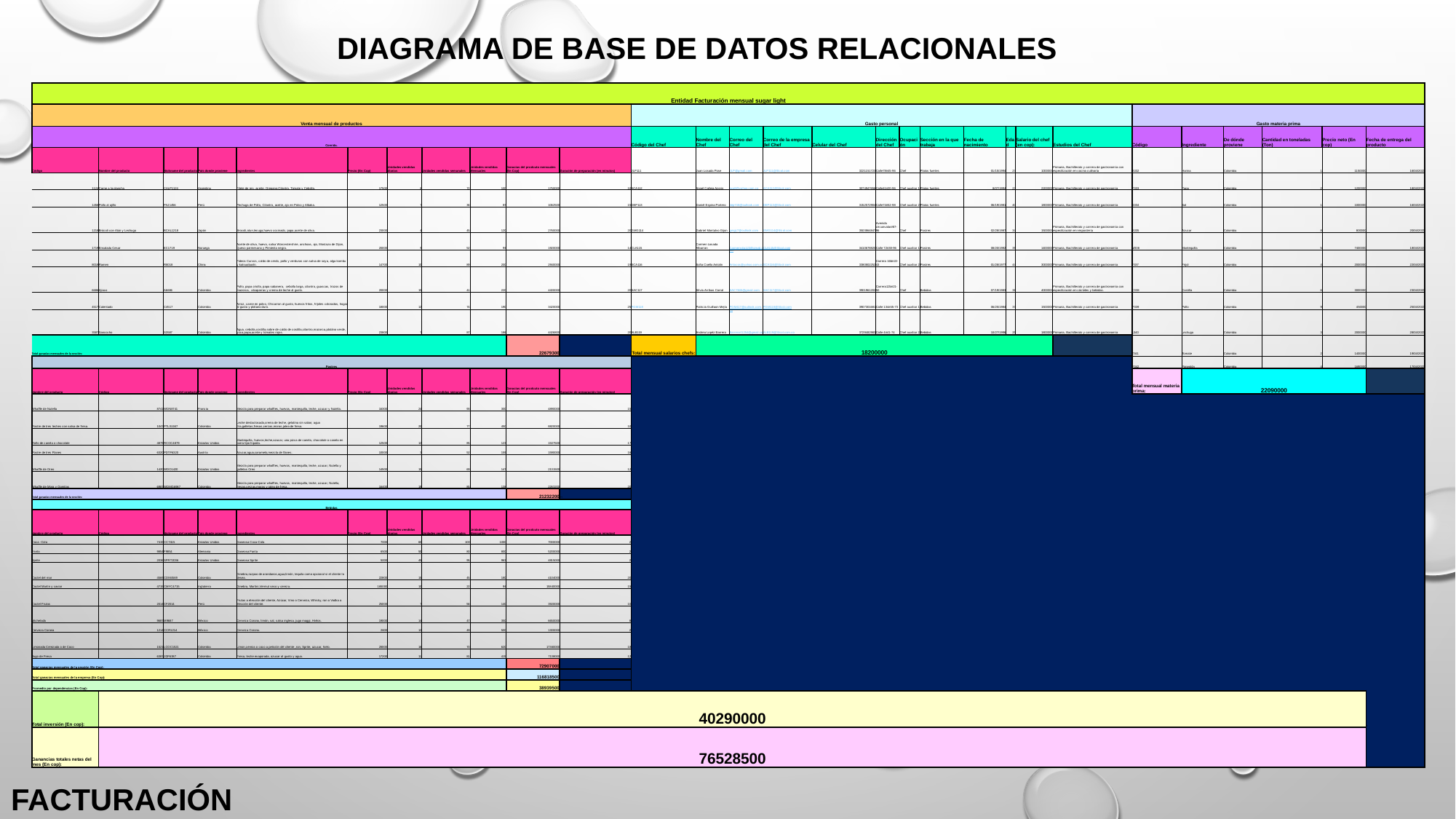

# Diagrama de base de datos relacionales
| Entidad Facturación mensual sugar light |  |  |  |  |  |  |  |  |  |  |  |  |  |  |  |  |  |  |  |  |  |  |  |  |  |  |  |  |
| --- | --- | --- | --- | --- | --- | --- | --- | --- | --- | --- | --- | --- | --- | --- | --- | --- | --- | --- | --- | --- | --- | --- | --- | --- | --- | --- | --- | --- |
| Venta mensual de productos |  |  |  |  |  |  |  |  |  |  | Gasto personal |  |  |  |  |  |  |  |  |  |  |  | Gasto materia prima |  |  |  |  |  |
| Comida. |  |  |  |  |  |  |  |  |  |  | Código del Chef | Nombre del Chef | Correo del Chef | Correo de la empresa del Chef | Celular del Chef | Dirección del Chef | Ocupación | Sección en la que trabaja | Fecha de nacimiento | Edad | Salario del chef (en cop): | Estudios del Chef | Código | Ingrediente | De dónde proviene | Cantidad en toneladas (Ton) | Precio neto (En cop) | Fecha de entrega del producto |
| Código | Nombre del producto | Nickname del producto | País donde proviene | Ingredientes | Precio (En Cop) | Unidades vendidas diarias | Unidades vendidas semanales | Unidades vendidas Mensuales | Ganacias del prodcuto mensuales (En Cop) | Duración de preparación (en minutos) | JLP111 | Juan Losada Pose | JLP@gmail.com | JLP111@Slcol.com | 3221151723 | Calle78#45-96 | Chef | Platos fuertes | 01/15/1994 | 27 | 1000000 | Primaria, Bachillerato y carrera de gastronomía con especilización en cocina culinaria | A332 | Harina | Colombia | 1 | 1150000 | 16/04/2021 |
| 1124 | Carne a la plancha | CALP1124 | Argentina | Filete de res, aceite, Oregano,Cilantro, Tomate y Cebolla. | 17500 | 8 | 72 | 100 | 1750000 | 10 | ACA112 | Angel Calleja Azorin | aca8@yahoo.com.co | ACA112@Slcol.com | 3074947656 | Calle41#20-96 | Chef auxiliar 1 | Platos fuertes | 8/07/1994 | 27 | 2200000 | Primaria, Bachillerato y carrera de gastronomía | P333 | Papa | Colombia | 2 | 1200000 | 18/04/2021 |
| 1456 | Pollo al ajillo | PAJ1456 | Perú | Pechuga de Pollo, Cilantro, aceite, ajo en Polvo y Albaka. | 12500 | 7 | 36 | 85 | 1062500 | 15 | DEP113 | Daniel Espina Portero | dep748@outlook.com | DEP113@Slcol.com | 3152572904 | Calle74#52-98 | Chef auxiliar 2 | Platos fuertes | 06/19/1981 | 40 | 1800000 | Primaria, Bachillerato y carrera de gastronomía | S334 | Sal | Colombia | 1 | 1000000 | 16/04/2021 |
| 1218 | Brócoli con Atún y Lechuga | BCAL1218 | Japón | Brocoli,atun,lecuga,huevo cocinado, papa,aceite de oliva. | 23000 | 4 | 45 | 120 | 2760000 | 20 | GMG114 | Gabriel Montalvo Gijon | gmgij7@outlook.com | GMG114@Slcol.com | 3503864847 | Avenida circunvalar#87-96 | Chef | Postres | 02/28/1987 | 34 | 1500000 | Primaria, Bachillerato y carrera de gastronomía con especilización en respostería | A335 | Azucar | Colombia | 8 | 800000 | 20/04/2021 |
| 1719 | Ensalada Cesar | EC1719 | Noruega | Aceite de oliva, huevo, salsa Worcestershire, anchoas, ajo, Mostaza de Dijon, Queso parmesano y Pimienta negra. | 20000 | 9 | 52 | 96 | 1920000 | 14 | CLA115 | Carmen Losada Albarran | Carmensita123@gmail.com | CLA115@Slcol.com | 3410678820 | Calle 72#38-96 | Chef auxiliar 1 | Postres | 08/20/1982 | 39 | 1400000 | Primaria, Bachillerato y carrera de gastronomía | M336 | Mantequilla | Colombia | 5 | 7400000 | 18/04/2021 |
| 8018 | Ramen | R8018 | China | Fideos Curvos, caldo de cerdo, pollo y verduras con salsa de soya, alga kombu y katsuobushi. | 14700 | 10 | 89 | 200 | 2940000 | 19 | SCA116 | Sofia Coello Antolin | Antocos@yahoo.com.co | SCA116@Slcol.com | 3380802252 | Carrera 16b#22-43 | Chef auxiliar 2 | Postres | 01/28/1977 | 44 | 3000000 | Primaria, Bachillerato y carrera de gastronomía | F337 | Frijol | Colombia | 4 | 2000000 | 22/04/2021 |
| 6686 | Ajiaco | A6686 | Colombia | Pollo, papa criolla, papa sabanera, cebolla larga, cilantro, guascas, trozos de mazorca, alcaparras y crema de leche al gusto. | 20000 | 15 | 41 | 220 | 4400000 | 20 | SAC117 | Silvia Arribas Corral | SAC7845@gmail.com | SAC117@Slcol.com | 3901961202 | Carrera12b#21-50 | Chef | Bebidas | 07/19/1983 | 38 | 4000000 | Primaria, Bachillerato y carrera de gastronomía con especilización en cócteles y bebidas. | C338 | Costilla | Colombia | 6 | 3000000 | 23/04/2021 |
| 4517 | Calentado | C4517 | Colombia | Arroz, carne en polvo, Chicarron al gusto, huevos fritos, frijoles colorados, hogao al gusto y plátano duro. | 18000 | 12 | 74 | 190 | 3420000 | 25 | PGM118 | Patricia Guillaon Mejía | PGM417@outlook.com.co | PGM118@Slcol.com | 3907301681 | Calle 134#45-73 | Chef auxiliar 1 | Bebidas | 06/25/1984 | 37 | 1500000 | Primaria, Bachillerato y carrera de gastronomía | P339 | Pollo | Colombia | 9 | 450000 | 25/04/2021 |
| 3587 | Sancocho | S3587 | Colombia | Agua, cebolla,costilla,sobre de caldo de costilla,cilantro,mazorca,platáno verde, yuca,papa,aceite y tomates rojos. | 23800 | 7 | 87 | 186 | 4426800 | 20 | ALB119 | Andrea Lopéz Barrera | Barrerarl1254@gmail.com.co | ALB119@Slcol.com.co | 3729482983 | Calle 4#41-74 | Chef auxiliar 2 | Bebidas | 10/27/1996 | 25 | 1800000 | Primaria, Bachillerato y carrera de gastronomía | L340 | Lechuga | Colombia | 3 | 2000000 | 28/04/2021 |
| Total ganacias mensuales de la sección: |  |  |  |  |  |  |  |  | 22679300 |  | Total mensual salarios chefs: | 18200000 |  |  |  |  |  |  |  |  |  |  | T341 | Tomate | Colombia | 2 | 1400000 | 19/04/2021 |
| Postres |  |  |  |  |  |  |  |  |  |  |  |  |  |  |  |  |  |  |  |  |  |  | P342 | Pimentón | Colombia | 4 | 1690000 | 17/04/2021 |
| Nombre del producto | Código | Nickname del producto | País donde proviene | Ingredientes | Precio (En Cop) | Unidades vendidas diarias | Unidades vendidas semanales | Unidades vendidas Mensuales | Ganacias del prodcuto mensuales (En Cop) | Duración de preparación (en minutos) |  |  |  |  |  |  |  |  |  |  |  |  | Total mensual materia prima: | 22090000 |  |  |  |  |
| Whaffle de Nutella | 8741 | WDN8741 | Francia | Mezcla para preparar whaffles, huevos, mantequilla, leche, azucar y Nutella. | 16300 | 24 | 93 | 300 | 4890000 | 15 |  |  |  |  |  |  |  |  |  |  |  |  |  |  |  |  |  |  |
| Postre de tres leches con salsa de fresa. | 1047 | PTLS1047 | Colombia | Leche deslactosada,crema de leche, gelatina sin sabor, agua fría,galletas,fresas,cerzas,moras,jalea de fresa. | 19600 | 20 | 77 | 450 | 8820000 | 10 |  |  |  |  |  |  |  |  |  |  |  |  |  |  |  |  |  |  |
| Rollo de canela o chocolate | 4879 | RCOC4879 | Estados Unidos | Mantequilla, huevos,leche,azucar, una pizca de canela, chocolate o canela en barra tipo líquida. | 12500 | 12 | 85 | 123 | 1537500 | 17 |  |  |  |  |  |  |  |  |  |  |  |  |  |  |  |  |  |  |
| Postre de tres Flanes | 6320 | PDTF6320 | Austría | Azucar,agua,caramelo,mezcla de flanes. | 10000 | 3 | 52 | 159 | 1590000 | 16 |  |  |  |  |  |  |  |  |  |  |  |  |  |  |  |  |  |  |
| Whaffle de Oreo | 1420 | WDO1420 | Estados Unidos | Mezcla para preparar whaffles, huevos, mantequilla, leche, azucar, Nutella y galletas Oreo | 14500 | 15 | 69 | 147 | 2131500 | 12 |  |  |  |  |  |  |  |  |  |  |  |  |  |  |  |  |  |  |
| Whaffle de Mora y Gomitas | 6987 | WDMG6987 | Colombia | Mezcla para preparar whaffles, huevos, mantequilla, leche, azucar, Nutella, fresas,cerzas,moras y jalea de fresa. | 16400 | 19 | 85 | 138 | 2263200 | 20 |  |  |  |  |  |  |  |  |  |  |  |  |  |  |  |  |  |  |
| Total ganacias mensuales de la sección: |  |  |  |  |  |  |  |  | 21232200 | << |  |  |  |  |  |  |  |  |  |  |  |  |  |  |  |  |  |  |
| Bebidas |  |  |  |  |  |  |  |  |  |  |  |  |  |  |  |  |  |  |  |  |  |  |  |  |  |  |  |  |
| Nombre del producto | Código | Nickname del producto | País donde proviene | Ingredientes | Precio (En Cop) | Unidades vendidas diarias | Unidades vendidas semanales | Unidades vendidas Mensuales | Ganacias del prodcuto mensuales (En Cop) | Duración de preparación (en minutos) |  |  |  |  |  |  |  |  |  |  |  |  |  |  |  |  |  |  |
| Coca -Cola | 7415 | CC7415 | Estados Unidos | Gaseosa Coca-Cola | 7000 | 60 | 100 | 1000 | 7000000 | 2 |  |  |  |  |  |  |  |  |  |  |  |  |  |  |  |  |  |  |
| Fanta | 9854 | F9854 | Alemania | Gaseosa Fanta | 6500 | 50 | 80 | 800 | 5200000 | 2 |  |  |  |  |  |  |  |  |  |  |  |  |  |  |  |  |  |  |
| Sprite | 2036 | SPRT2036 | Estados Unidos | Gaseosa Sprite | 5000 | 45 | 95 | 963 | 4815000 | 2 |  |  |  |  |  |  |  |  |  |  |  |  |  |  |  |  |  |  |
| Coctel del mar | 4569 | CDM4569 | Colombia | Ginebra,razpao de arandanos,agua,limón, tequila como opcional si el cliente lo desea. | 22800 | 15 | 45 | 180 | 4104000 | 20 |  |  |  |  |  |  |  |  |  |  |  |  |  |  |  |  |  |  |
| Coctel Martin y caviar | 4715 | CMYC4715 | Inglaterra | Ginebra, Martini,Vermut seco y cereza. | 165000 | 10 | 22 | 96 | 15840000 | 15 |  |  |  |  |  |  |  |  |  |  |  |  |  |  |  |  |  |  |
| Coctel Frutas | 2014 | CF2014 | Perú | Frutas a elección del cliente, Azúcar, Vino o Cerveza, Whisky, ron o Vodka a elección del cliente. | 25000 | 7 | 56 | 140 | 3500000 | 10 |  |  |  |  |  |  |  |  |  |  |  |  |  |  |  |  |  |  |
| Michelada | 9687 | M9687 | México | Cerveza Corona, limón, sal, salsa inglesa, jugo maggi, Hielos. | 19000 | 14 | 47 | 350 | 6650000 | 8 |  |  |  |  |  |  |  |  |  |  |  |  |  |  |  |  |  |  |
| Cerveza Corona | 1214 | CCR1214 | México | Cerveza Corona. | 2600 | 12 | 49 | 500 | 1300000 | 2 |  |  |  |  |  |  |  |  |  |  |  |  |  |  |  |  |  |  |
| Limonada Cerezada o de Coco | 1521 | LCOC1521 | Colombia | Limon,cereza o coco a petición del cliente ,ron, Sprite, azucar, hielo. | 28000 | 16 | 70 | 620 | 17360000 | 18 |  |  |  |  |  |  |  |  |  |  |  |  |  |  |  |  |  |  |
| Jugo de Fresa | 6387 | JDF6387 | Colombia | Fresa, leche evaporada, azucar al gusto y agua. | 17200 | 11 | 81 | 415 | 7138000 | 12 |  |  |  |  |  |  |  |  |  |  |  |  |  |  |  |  |  |  |
| Total ganacias mensuales de la sección (En Cop): |  |  |  |  |  |  |  |  | 72907000 |  |  |  |  |  |  |  |  |  |  |  |  |  |  |  |  |  |  |  |
| Total ganacias mensuales de la empresa (En Cop): |  |  |  |  |  |  |  |  | 116818500 |  |  |  |  |  |  |  |  |  |  |  |  |  |  |  |  |  |  |  |
| Promedio por dependencias (En Cop): |  |  |  |  |  |  |  |  | 38939500 |  |  |  |  |  |  |  |  |  |  |  |  |  |  |  |  |  |  |  |
| Total inversión (En cop): | 40290000 |  |  |  |  |  |  |  |  |  |  |  |  |  |  |  |  |  |  |  |  |  |  |  |  |  |  | < |
| Ganancias totales netas del mes (En cop): | 76528500 |  |  |  |  |  |  |  |  |  |  |  |  |  |  |  |  |  |  |  |  |  |  |  |  |  |  |  |
Facturación